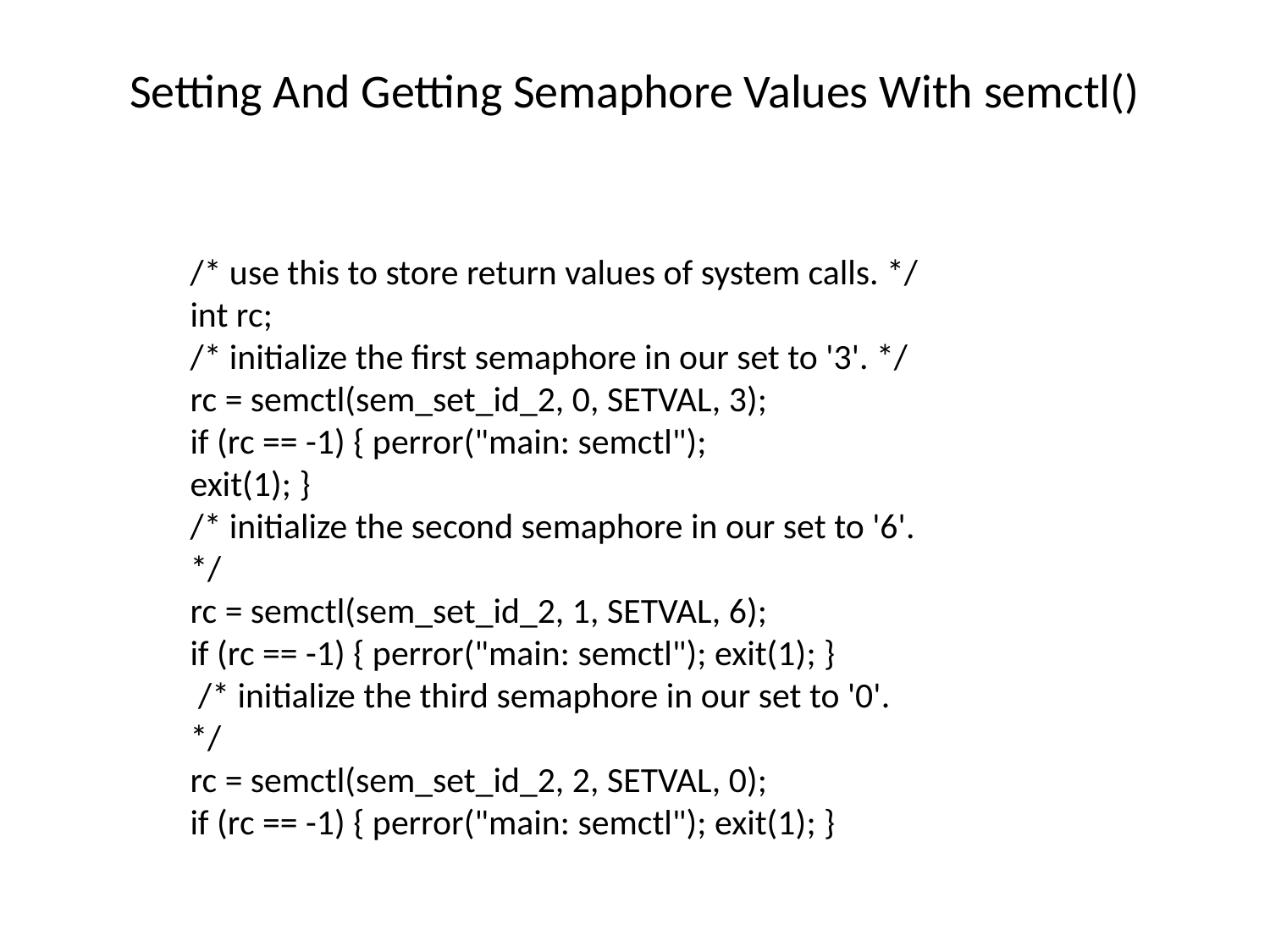

# Setting And Getting Semaphore Values With semctl()

/* use this to store return values of system calls. */
int rc;
/* initialize the first semaphore in our set to '3'. */
rc = semctl(sem_set_id_2, 0, SETVAL, 3);
if (rc == -1) { perror("main: semctl");
exit(1); }
/* initialize the second semaphore in our set to '6'. */
rc = semctl(sem_set_id_2, 1, SETVAL, 6);
if (rc == -1) { perror("main: semctl"); exit(1); }
 /* initialize the third semaphore in our set to '0'. */
rc = semctl(sem_set_id_2, 2, SETVAL, 0);
if (rc == -1) { perror("main: semctl"); exit(1); }